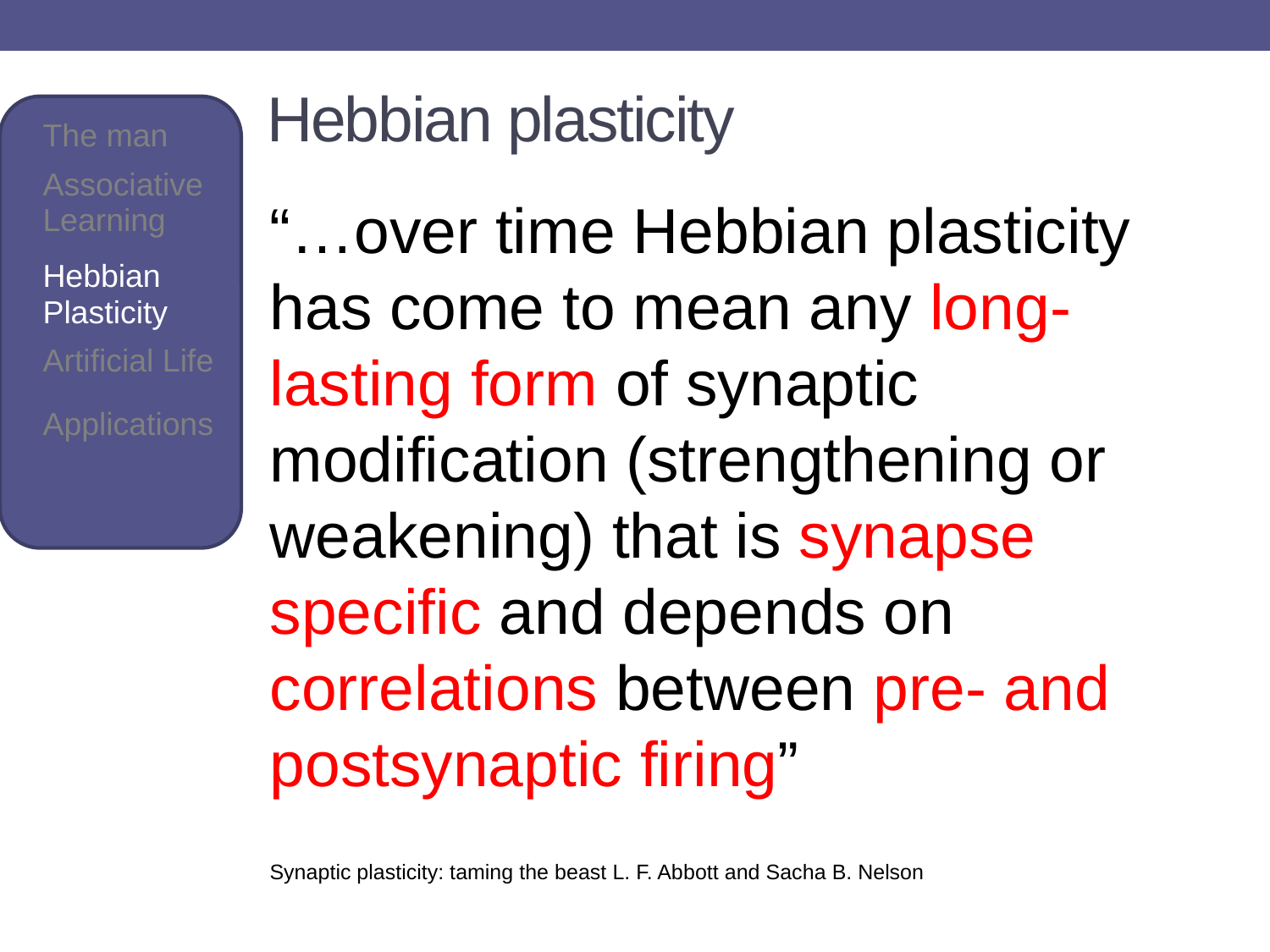

Hebbian plasticity

| The man |
| --- |
| Associative Learning |
| Hebbian Plasticity |
| Artificial Life |
| Applications |
|  |
|  |
“…over time Hebbian plasticity has come to mean any long-lasting form of synaptic modification (strengthening or weakening) that is synapse specific and depends on correlations between pre- and postsynaptic firing”

Synaptic plasticity: taming the beast L. F. Abbott and Sacha B. Nelson